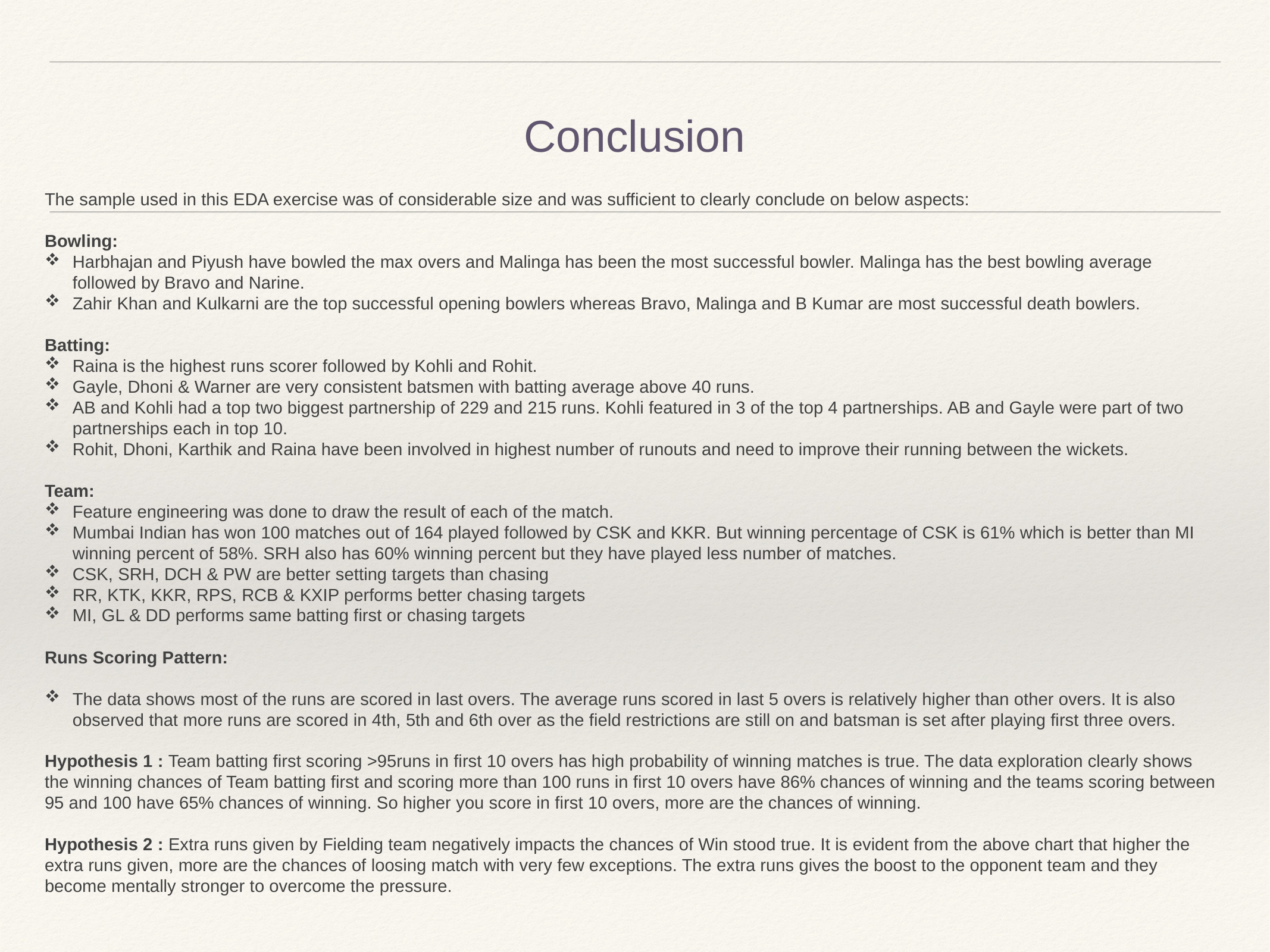

# Conclusion
The sample used in this EDA exercise was of considerable size and was sufficient to clearly conclude on below aspects:

Bowling:
Harbhajan and Piyush have bowled the max overs and Malinga has been the most successful bowler. Malinga has the best bowling average followed by Bravo and Narine.
Zahir Khan and Kulkarni are the top successful opening bowlers whereas Bravo, Malinga and B Kumar are most successful death bowlers.

Batting:
Raina is the highest runs scorer followed by Kohli and Rohit.
Gayle, Dhoni & Warner are very consistent batsmen with batting average above 40 runs.
AB and Kohli had a top two biggest partnership of 229 and 215 runs. Kohli featured in 3 of the top 4 partnerships. AB and Gayle were part of two partnerships each in top 10.
Rohit, Dhoni, Karthik and Raina have been involved in highest number of runouts and need to improve their running between the wickets.

Team:
Feature engineering was done to draw the result of each of the match.
Mumbai Indian has won 100 matches out of 164 played followed by CSK and KKR. But winning percentage of CSK is 61% which is better than MI winning percent of 58%. SRH also has 60% winning percent but they have played less number of matches.
CSK, SRH, DCH & PW are better setting targets than chasing
RR, KTK, KKR, RPS, RCB & KXIP performs better chasing targets
MI, GL & DD performs same batting first or chasing targets

Runs Scoring Pattern:

The data shows most of the runs are scored in last overs. The average runs scored in last 5 overs is relatively higher than other overs. It is also observed that more runs are scored in 4th, 5th and 6th over as the field restrictions are still on and batsman is set after playing first three overs.

Hypothesis 1 : Team batting first scoring >95runs in first 10 overs has high probability of winning matches is true. The data exploration clearly shows the winning chances of Team batting first and scoring more than 100 runs in first 10 overs have 86% chances of winning and the teams scoring between 95 and 100 have 65% chances of winning. So higher you score in first 10 overs, more are the chances of winning.

Hypothesis 2 : Extra runs given by Fielding team negatively impacts the chances of Win stood true. It is evident from the above chart that higher the extra runs given, more are the chances of loosing match with very few exceptions. The extra runs gives the boost to the opponent team and they become mentally stronger to overcome the pressure.